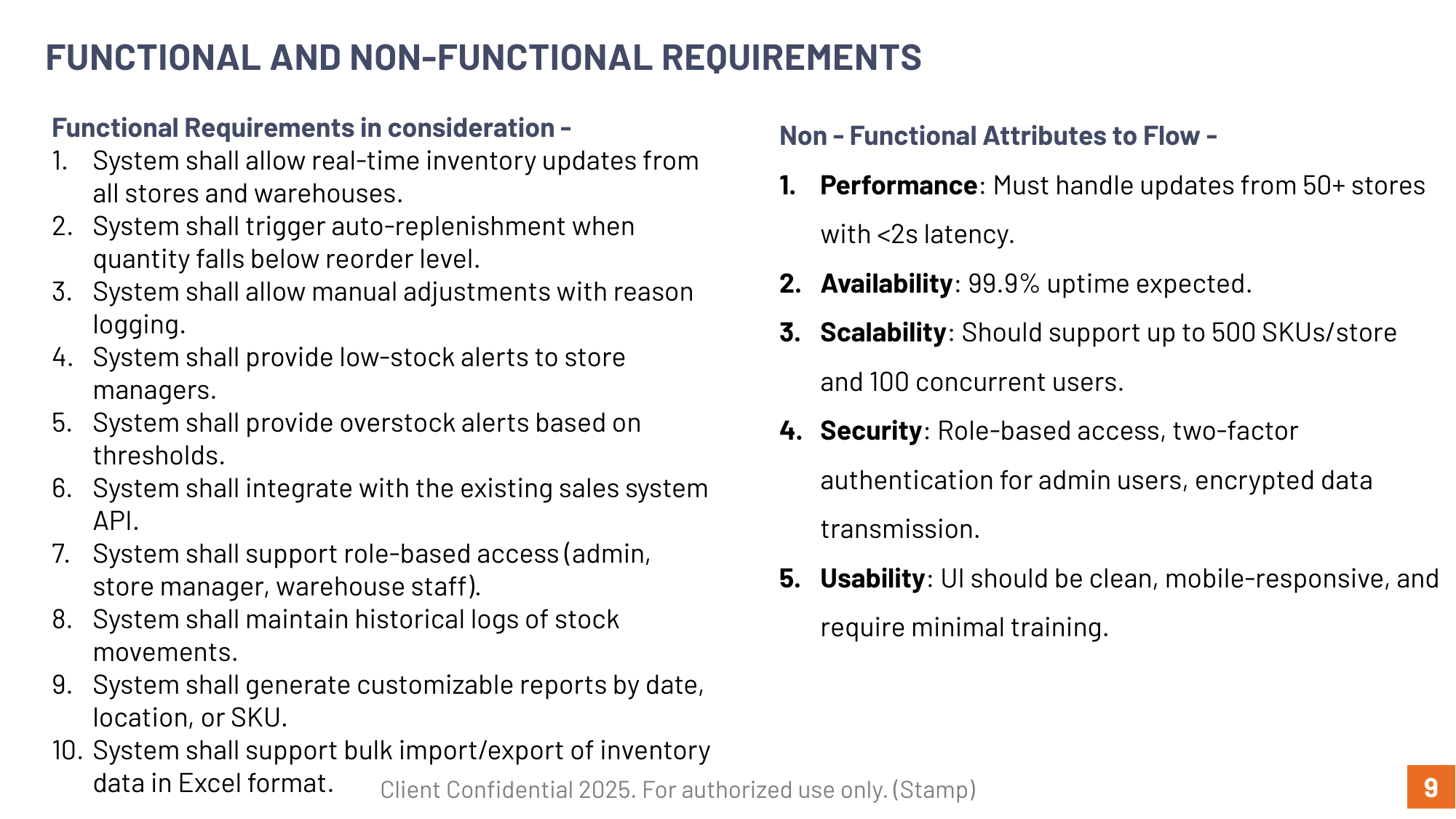

# FUNCTIONAL AND NON-Functional REQUIREMENTS

Functional Requirements in consideration -
System shall allow real-time inventory updates from all stores and warehouses.
System shall trigger auto-replenishment when quantity falls below reorder level.
System shall allow manual adjustments with reason logging.
System shall provide low-stock alerts to store managers.
System shall provide overstock alerts based on thresholds.
System shall integrate with the existing sales system API.
System shall support role-based access (admin, store manager, warehouse staff).
System shall maintain historical logs of stock movements.
System shall generate customizable reports by date, location, or SKU.
System shall support bulk import/export of inventory data in Excel format.
Non - Functional Attributes to Flow -
Performance: Must handle updates from 50+ stores with <2s latency.
Availability: 99.9% uptime expected.
Scalability: Should support up to 500 SKUs/store and 100 concurrent users.
Security: Role-based access, two-factor authentication for admin users, encrypted data transmission.
Usability: UI should be clean, mobile-responsive, and require minimal training.
9
Client Confidential 2025. For authorized use only. (Stamp)